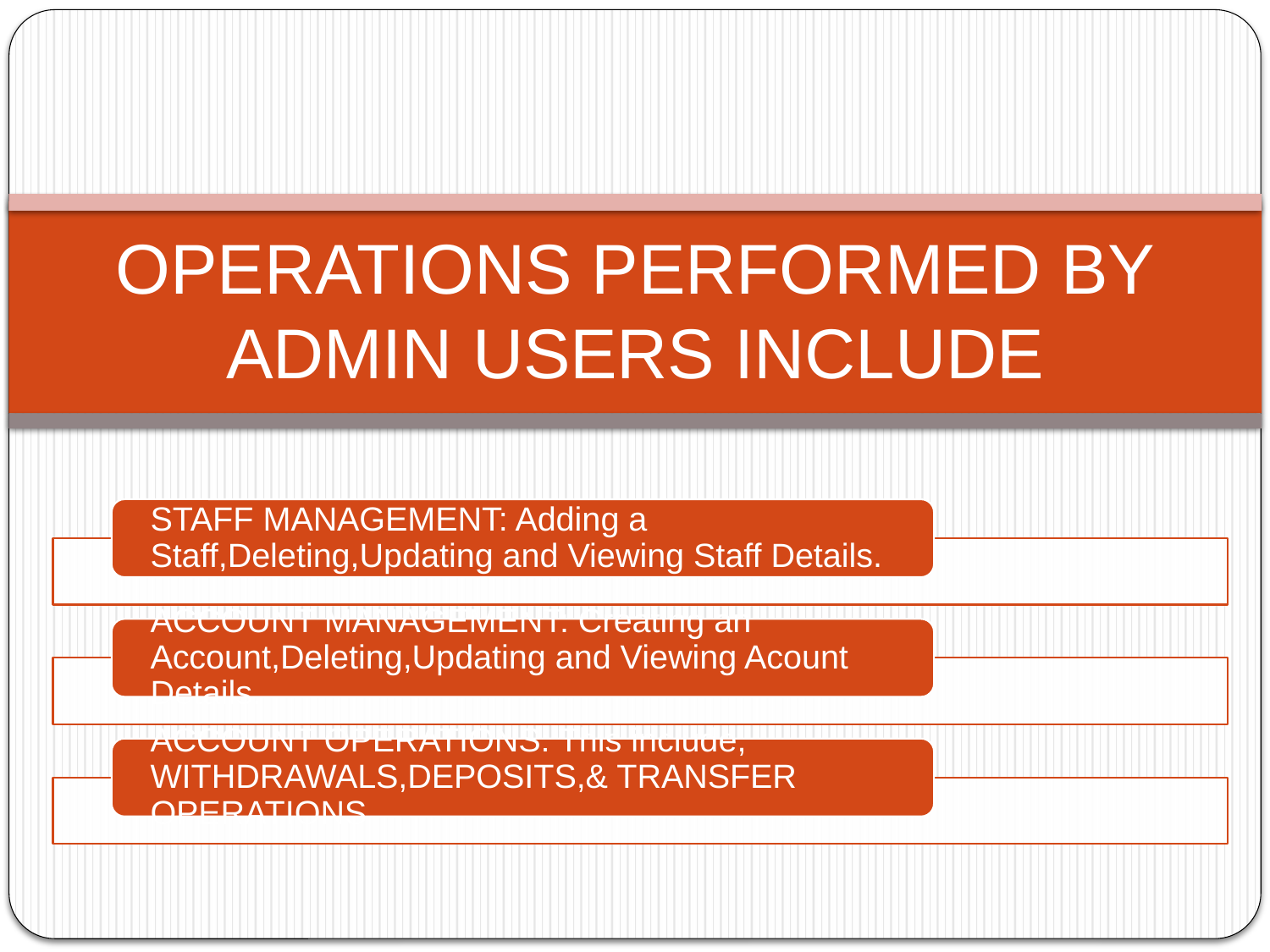

# OPERATIONS PERFORMED BY ADMIN USERS INCLUDE
STAFF MANAGEMENT: Adding a Staff,Deleting,Updating and Viewing Staff Details.
ACCOUNT MANAGEMENT: Creating an Account,Deleting,Updating and Viewing Acount Details.
ACCOUNT OPERATIONS: This include, WITHDRAWALS,DEPOSITS,& TRANSFER OPERATIONS